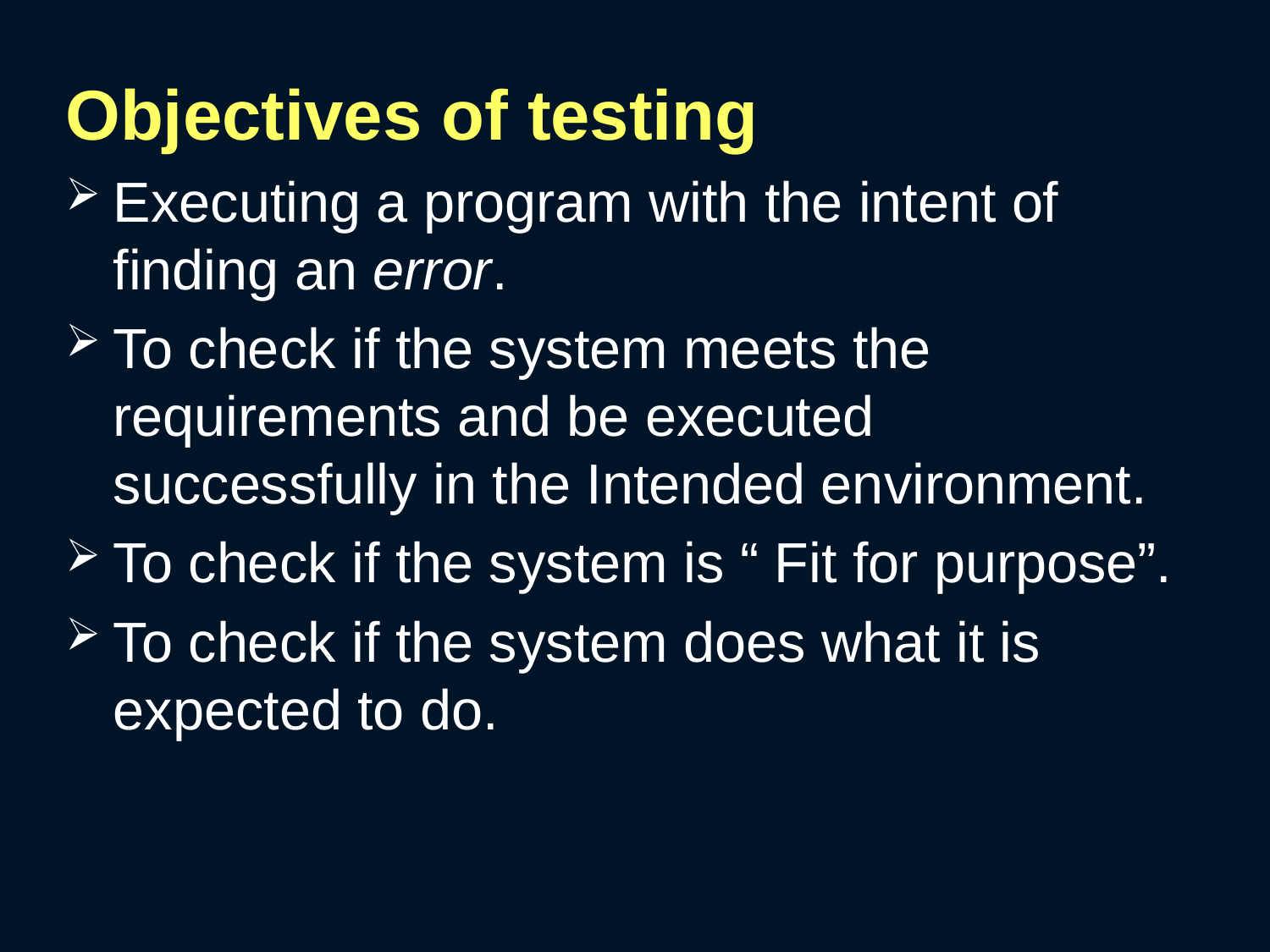

Objectives of testing
Executing a program with the intent of finding an error.
To check if the system meets the requirements and be executed successfully in the Intended environment.
To check if the system is “ Fit for purpose”.
To check if the system does what it is expected to do.